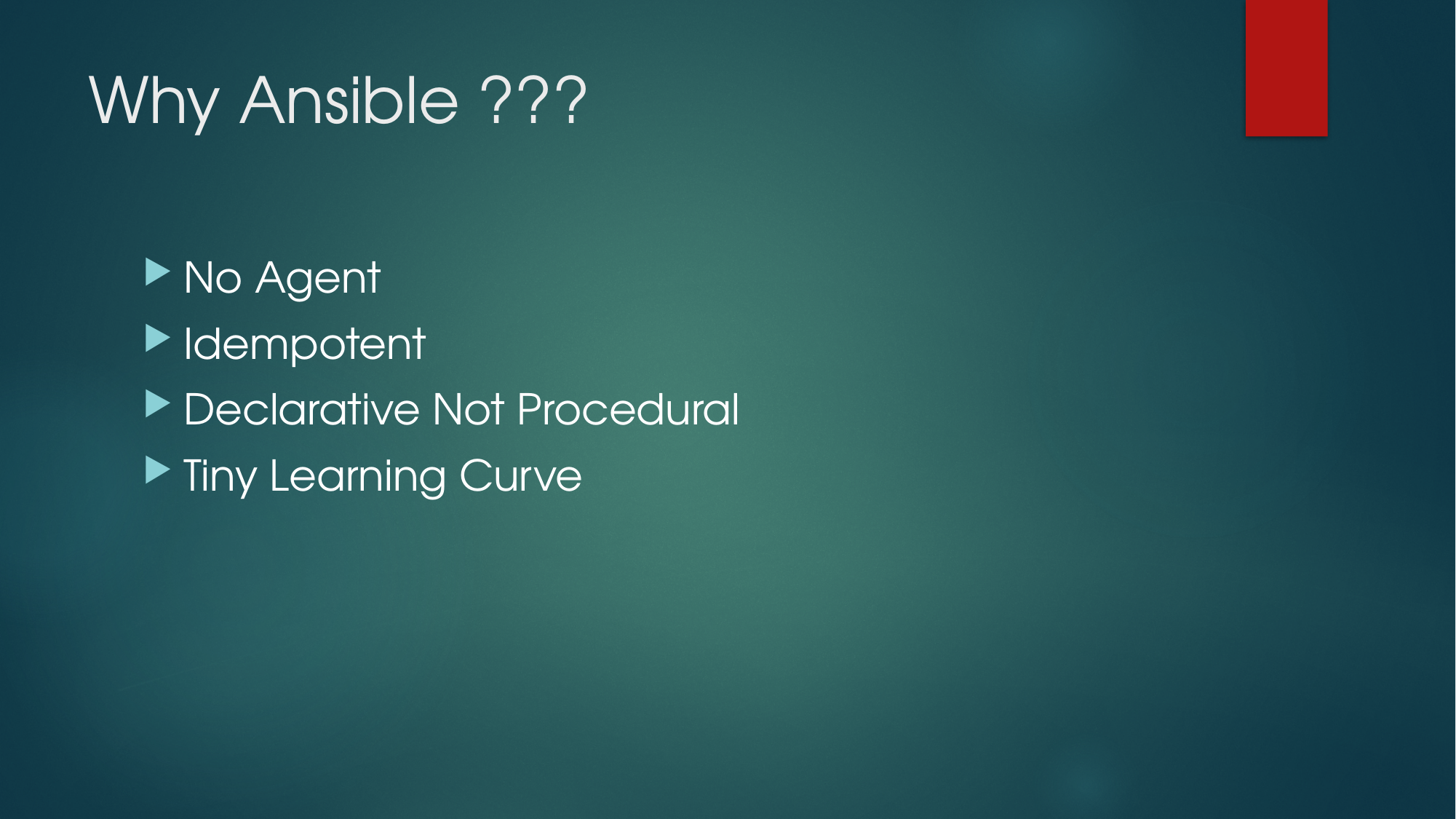

# Why Ansible ???
No Agent
Idempotent
Declarative Not Procedural
Tiny Learning Curve